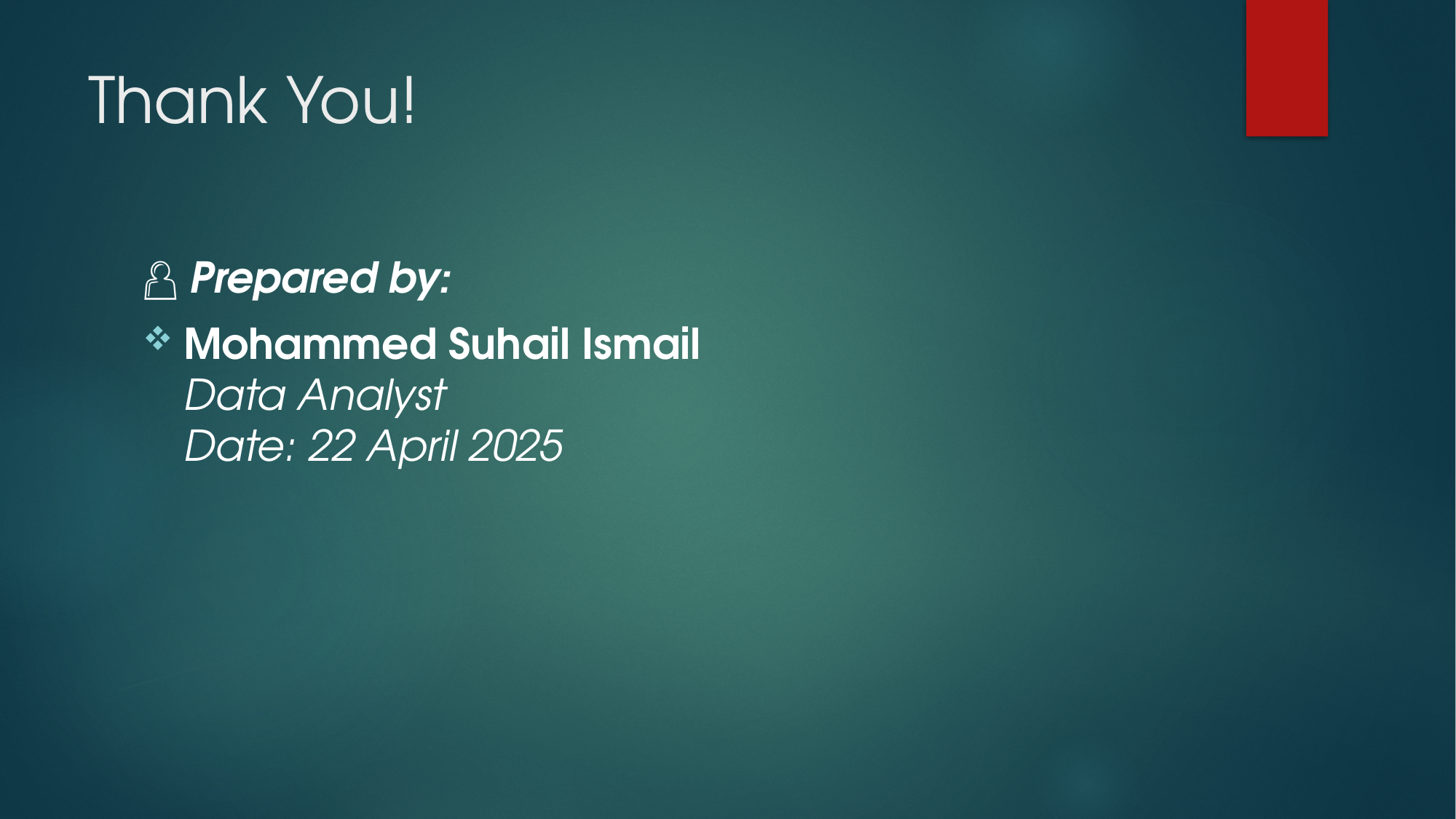

# Thank You!
👤 Prepared by:
Mohammed Suhail Ismail
Data Analyst
Date: 22 April 2025